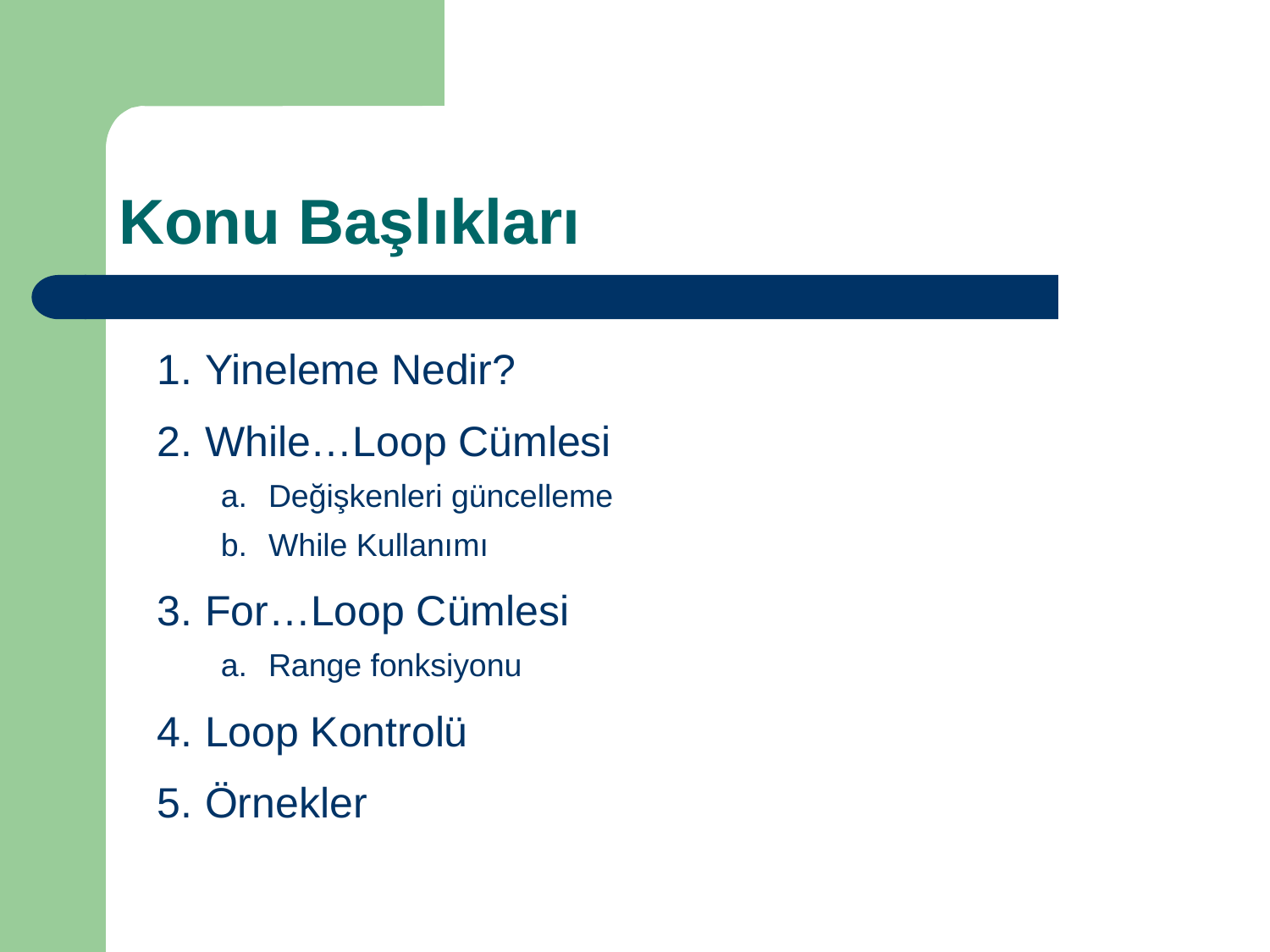

# Konu Başlıkları
Yineleme Nedir?
While…Loop Cümlesi
Değişkenleri güncelleme
While Kullanımı
For…Loop Cümlesi
Range fonksiyonu
Loop Kontrolü
Örnekler